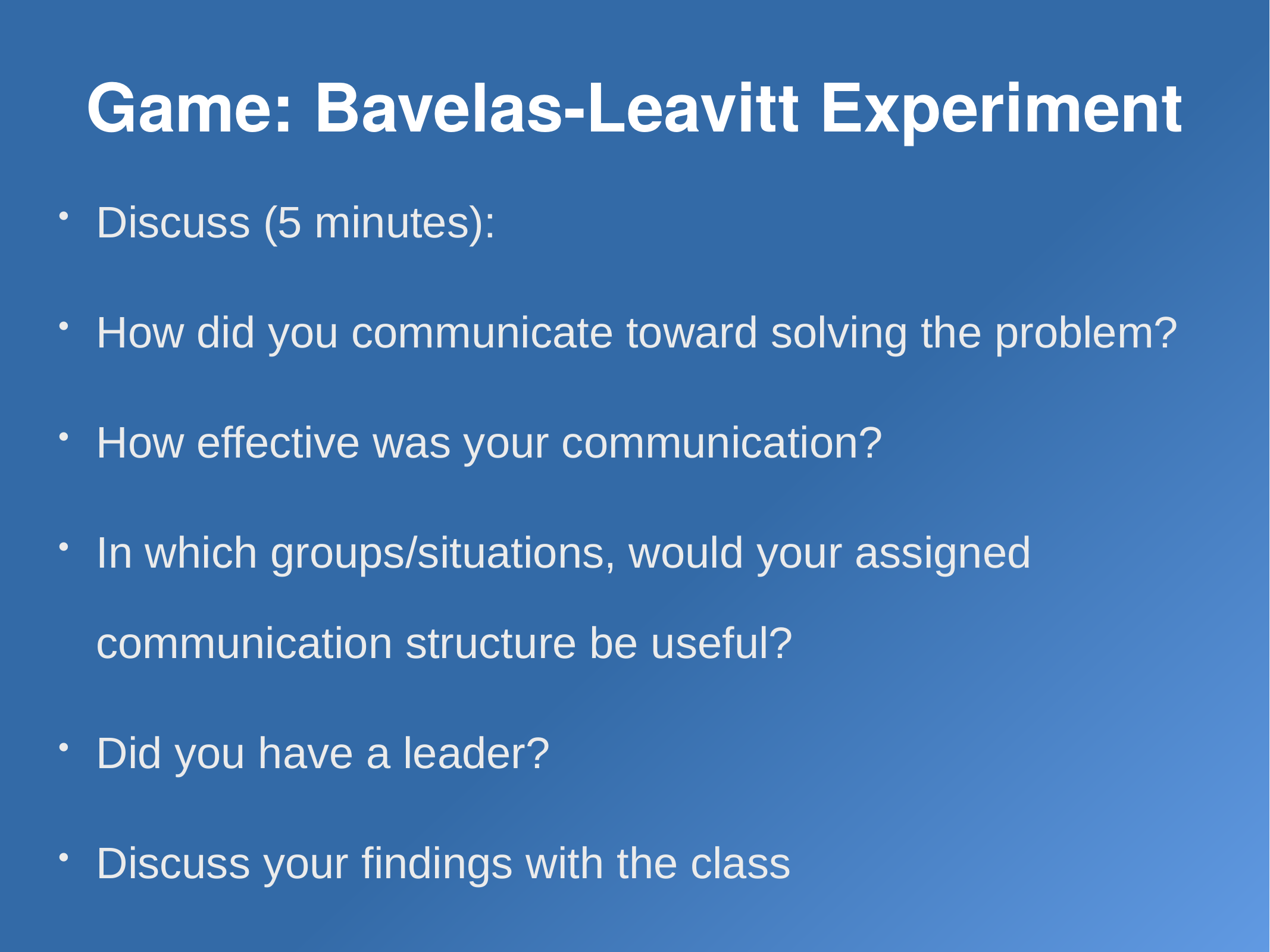

# Game: Bavelas-Leavitt Experiment
Discuss (5 minutes):
How did you communicate toward solving the problem?
How effective was your communication?
In which groups/situations, would your assigned communication structure be useful?
Did you have a leader?
Discuss your findings with the class